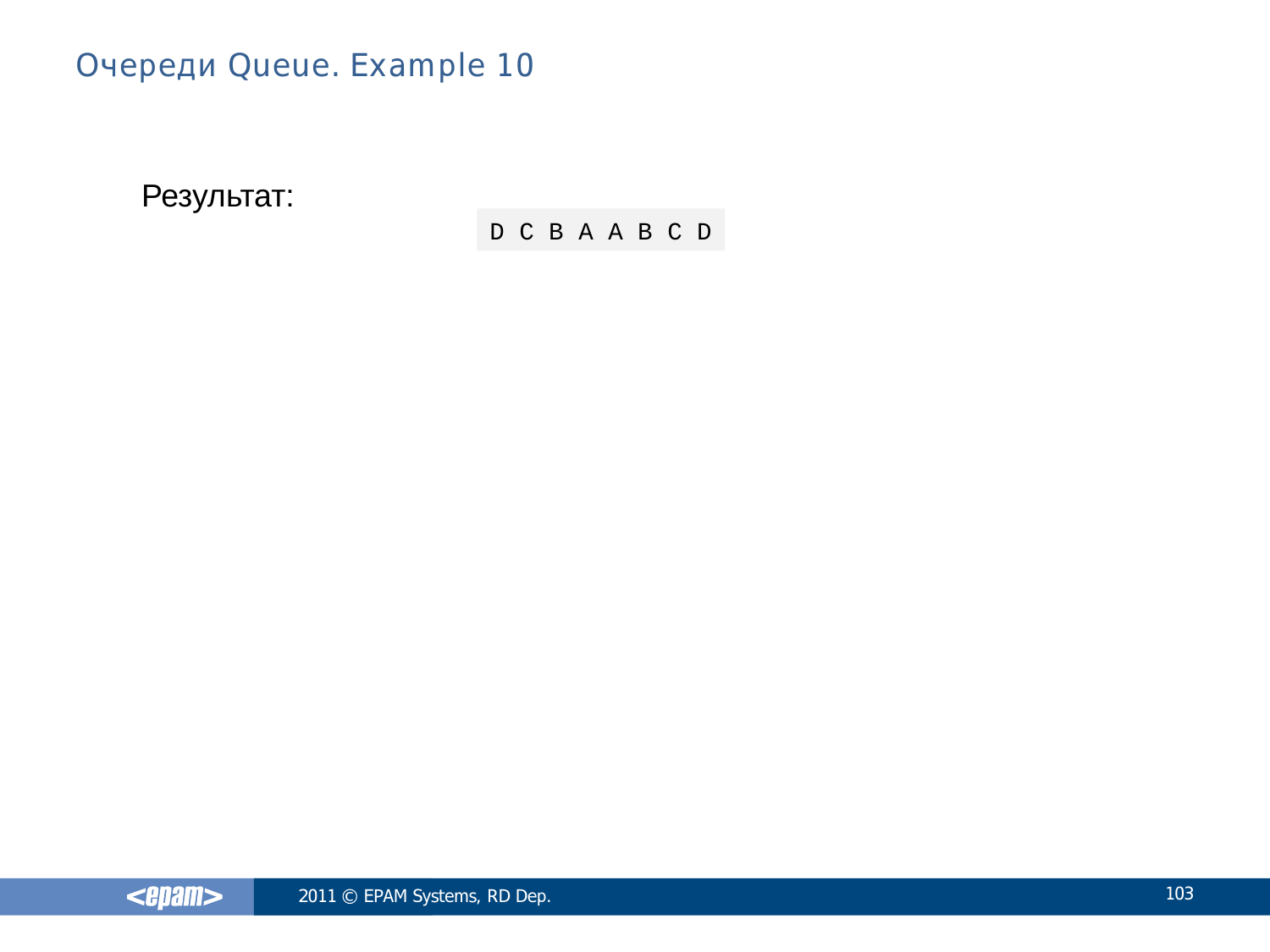

# Очереди Queue. Example 10
Результат:
D C B A A B C D
103
2011 © EPAM Systems, RD Dep.